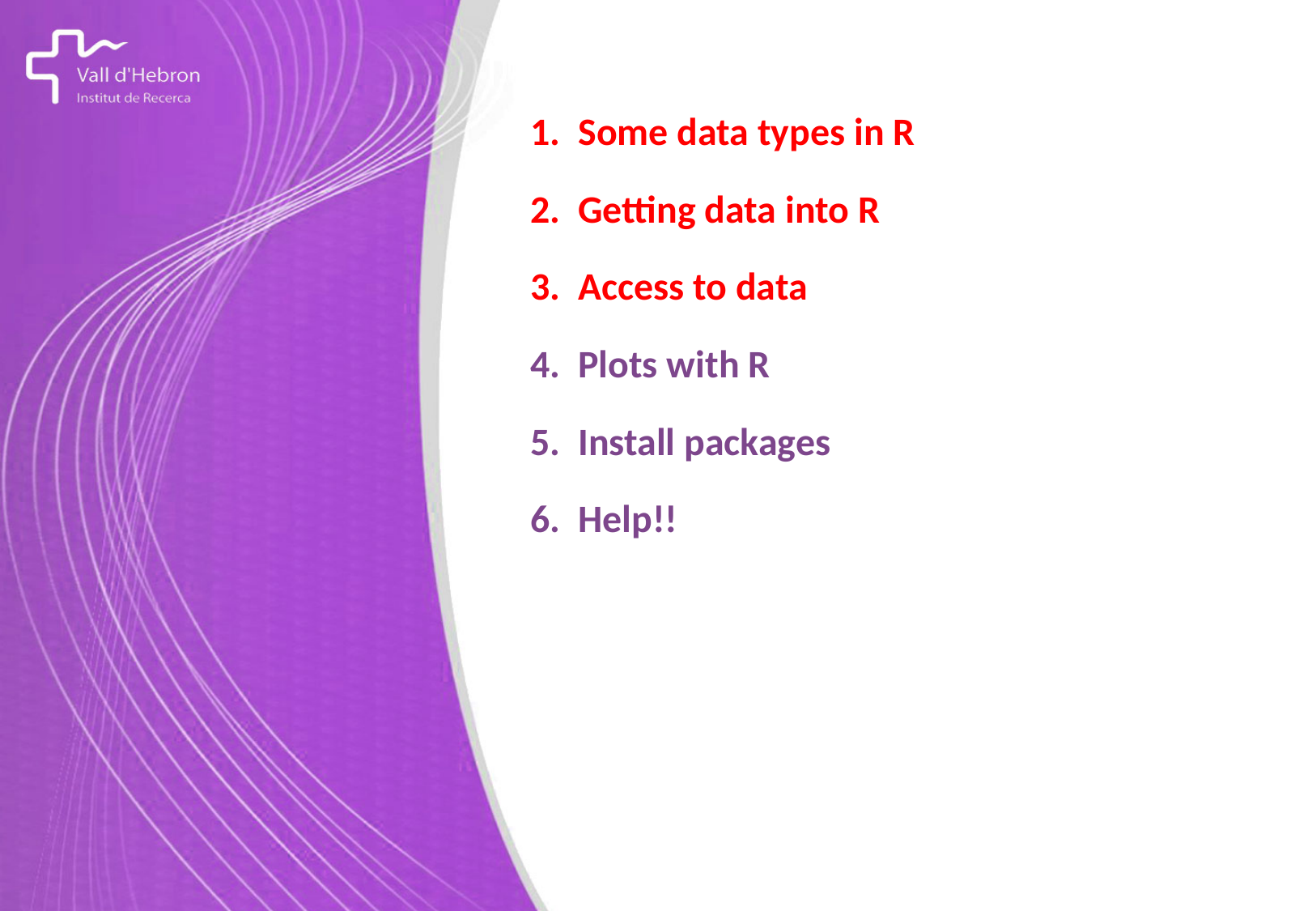

Some data types in R
Getting data into R
Access to data
Plots with R
Install packages
Help!!